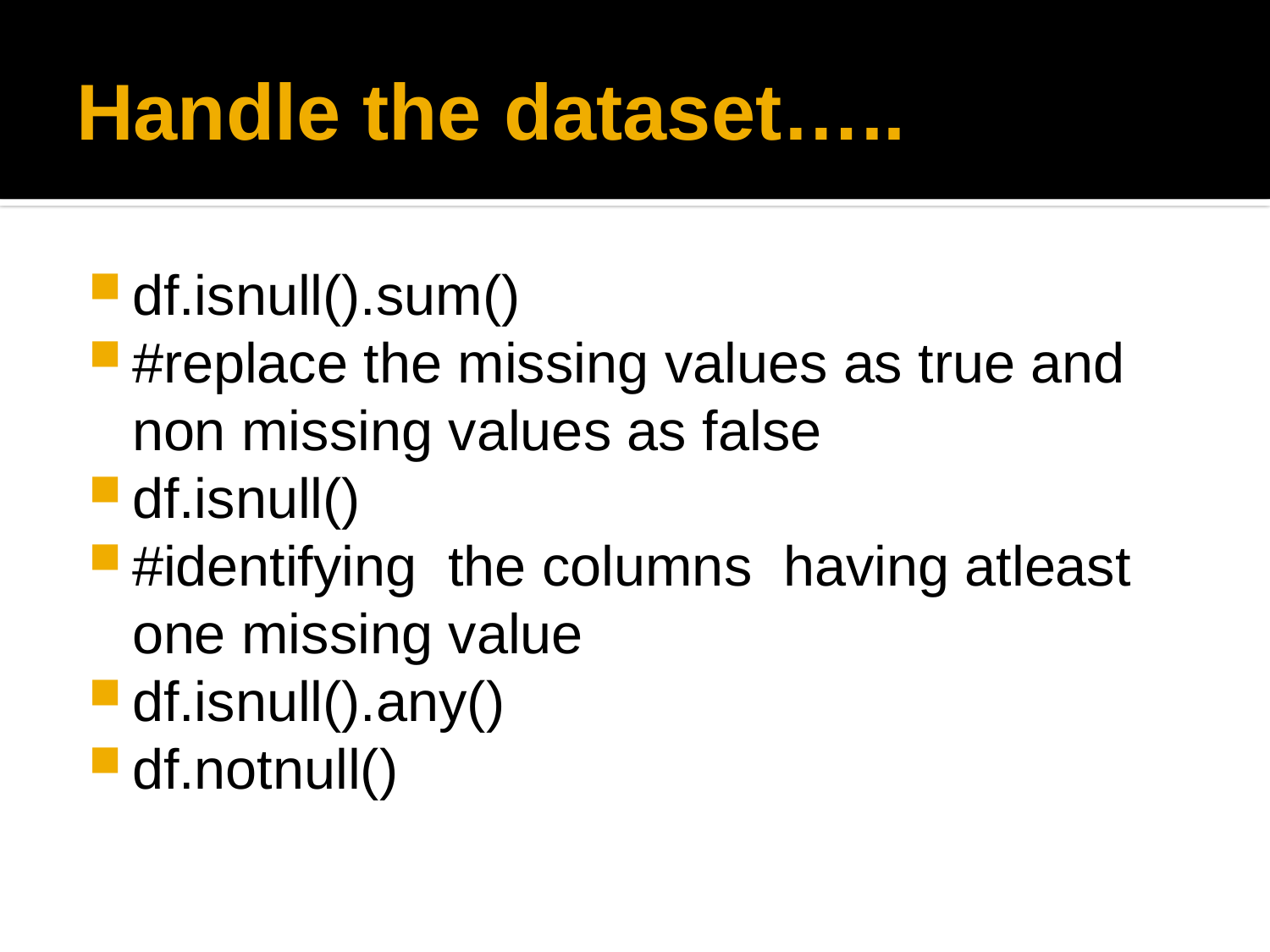

# Handle the dataset…..
df.isnull().sum()
#replace the missing values as true and non missing values as false
df.isnull()
#identifying  the columns  having atleast  one missing value
df.isnull().any()
df.notnull()